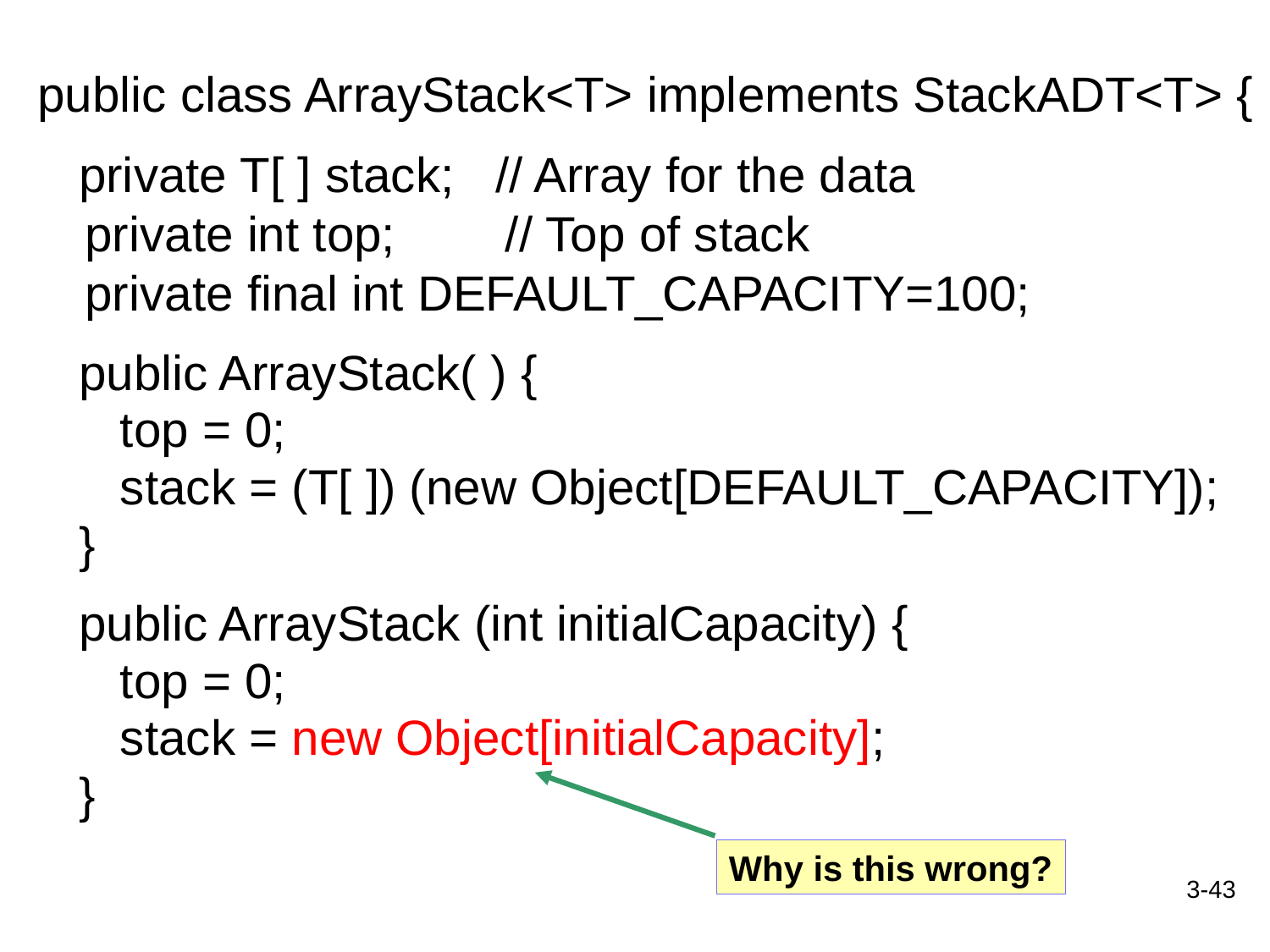

public class ArrayStack<T> implements StackADT<T> {
   private T[ ] stack;   // Array for the data
	private int top;        // Top of stack
private final int DEFAULT_CAPACITY=100;
   public ArrayStack( ) {
      top = 0;
      stack = (T[ ]) (new Object[DEFAULT_CAPACITY]);
   }
   public ArrayStack (int initialCapacity) {
      top = 0;
      stack = new Object[initialCapacity];
   }

Why is this wrong?
3-43